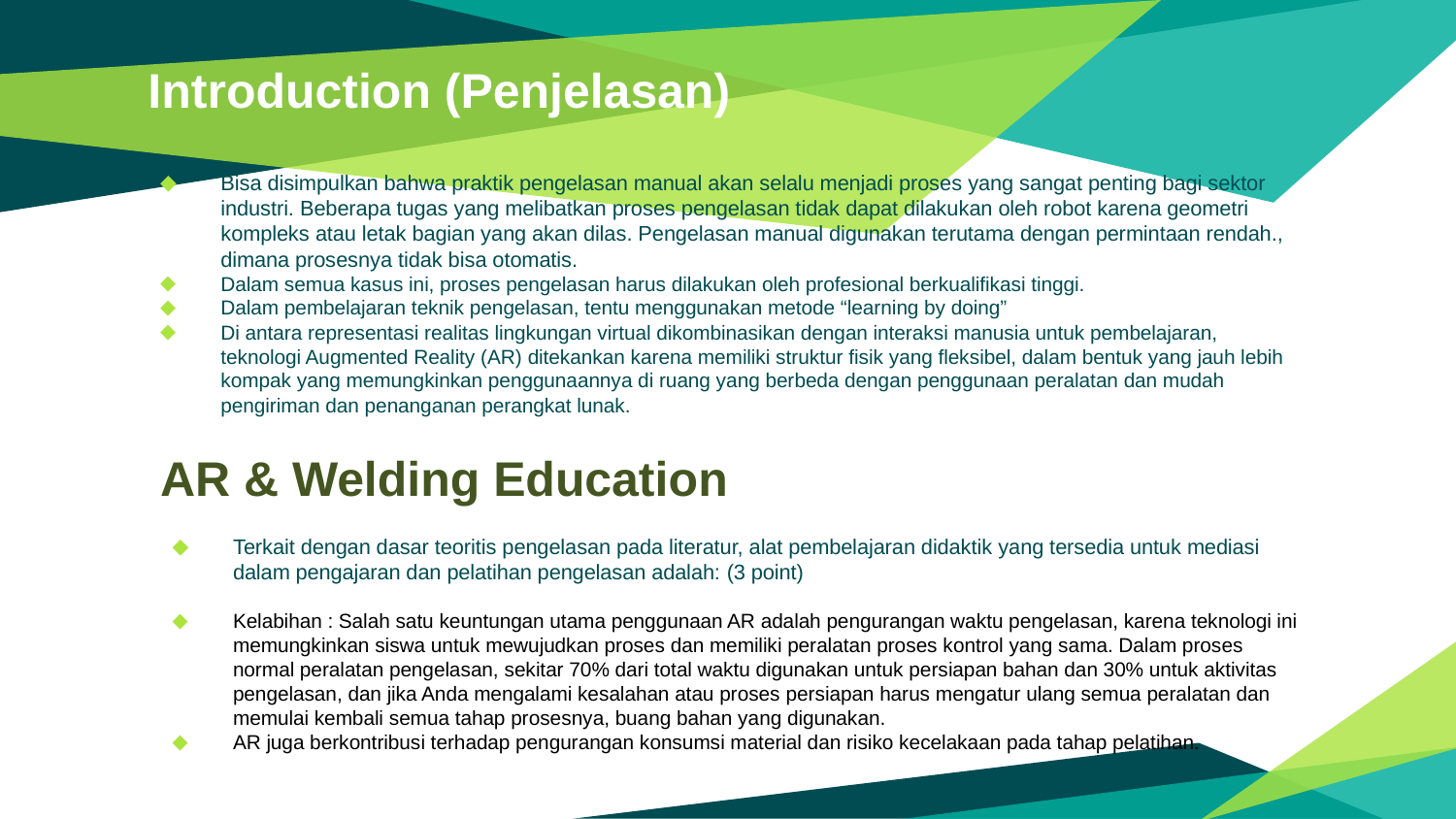

# Introduction (Penjelasan)
Bisa disimpulkan bahwa praktik pengelasan manual akan selalu menjadi proses yang sangat penting bagi sektor industri. Beberapa tugas yang melibatkan proses pengelasan tidak dapat dilakukan oleh robot karena geometri kompleks atau letak bagian yang akan dilas. Pengelasan manual digunakan terutama dengan permintaan rendah., dimana prosesnya tidak bisa otomatis.
Dalam semua kasus ini, proses pengelasan harus dilakukan oleh profesional berkualifikasi tinggi.
Dalam pembelajaran teknik pengelasan, tentu menggunakan metode “learning by doing”
Di antara representasi realitas lingkungan virtual dikombinasikan dengan interaksi manusia untuk pembelajaran, teknologi Augmented Reality (AR) ditekankan karena memiliki struktur fisik yang fleksibel, dalam bentuk yang jauh lebih kompak yang memungkinkan penggunaannya di ruang yang berbeda dengan penggunaan peralatan dan mudah pengiriman dan penanganan perangkat lunak.
AR & Welding Education
Terkait dengan dasar teoritis pengelasan pada literatur, alat pembelajaran didaktik yang tersedia untuk mediasi dalam pengajaran dan pelatihan pengelasan adalah: (3 point)

Kelabihan : Salah satu keuntungan utama penggunaan AR adalah pengurangan waktu pengelasan, karena teknologi ini memungkinkan siswa untuk mewujudkan proses dan memiliki peralatan proses kontrol yang sama. Dalam proses normal peralatan pengelasan, sekitar 70% dari total waktu digunakan untuk persiapan bahan dan 30% untuk aktivitas pengelasan, dan jika Anda mengalami kesalahan atau proses persiapan harus mengatur ulang semua peralatan dan memulai kembali semua tahap prosesnya, buang bahan yang digunakan.
AR juga berkontribusi terhadap pengurangan konsumsi material dan risiko kecelakaan pada tahap pelatihan.